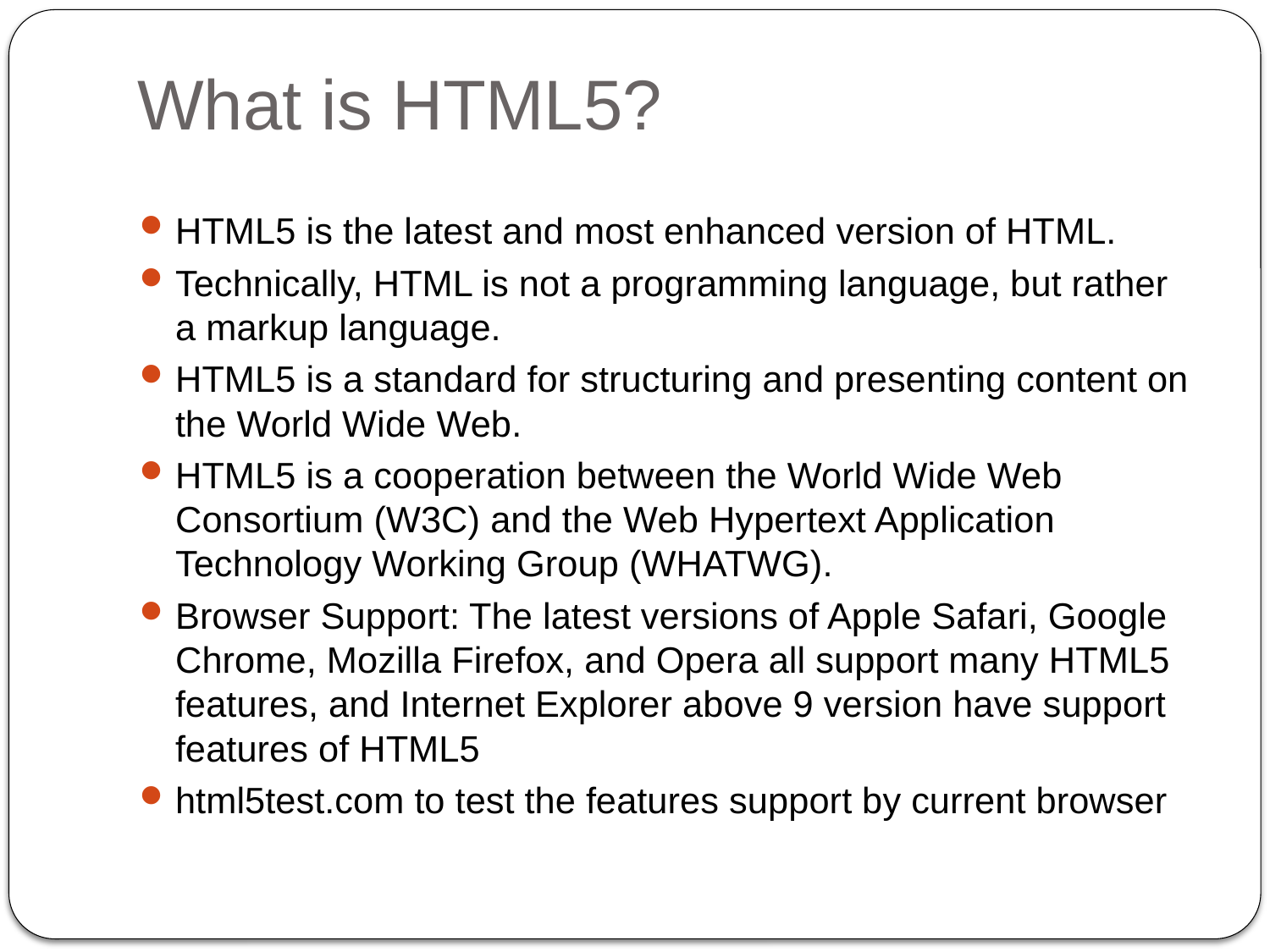

# What is HTML5?
HTML5 is the latest and most enhanced version of HTML.
Technically, HTML is not a programming language, but rather a markup language.
HTML5 is a standard for structuring and presenting content on the World Wide Web.
HTML5 is a cooperation between the World Wide Web Consortium (W3C) and the Web Hypertext Application Technology Working Group (WHATWG).
Browser Support: The latest versions of Apple Safari, Google Chrome, Mozilla Firefox, and Opera all support many HTML5 features, and Internet Explorer above 9 version have support features of HTML5
html5test.com to test the features support by current browser